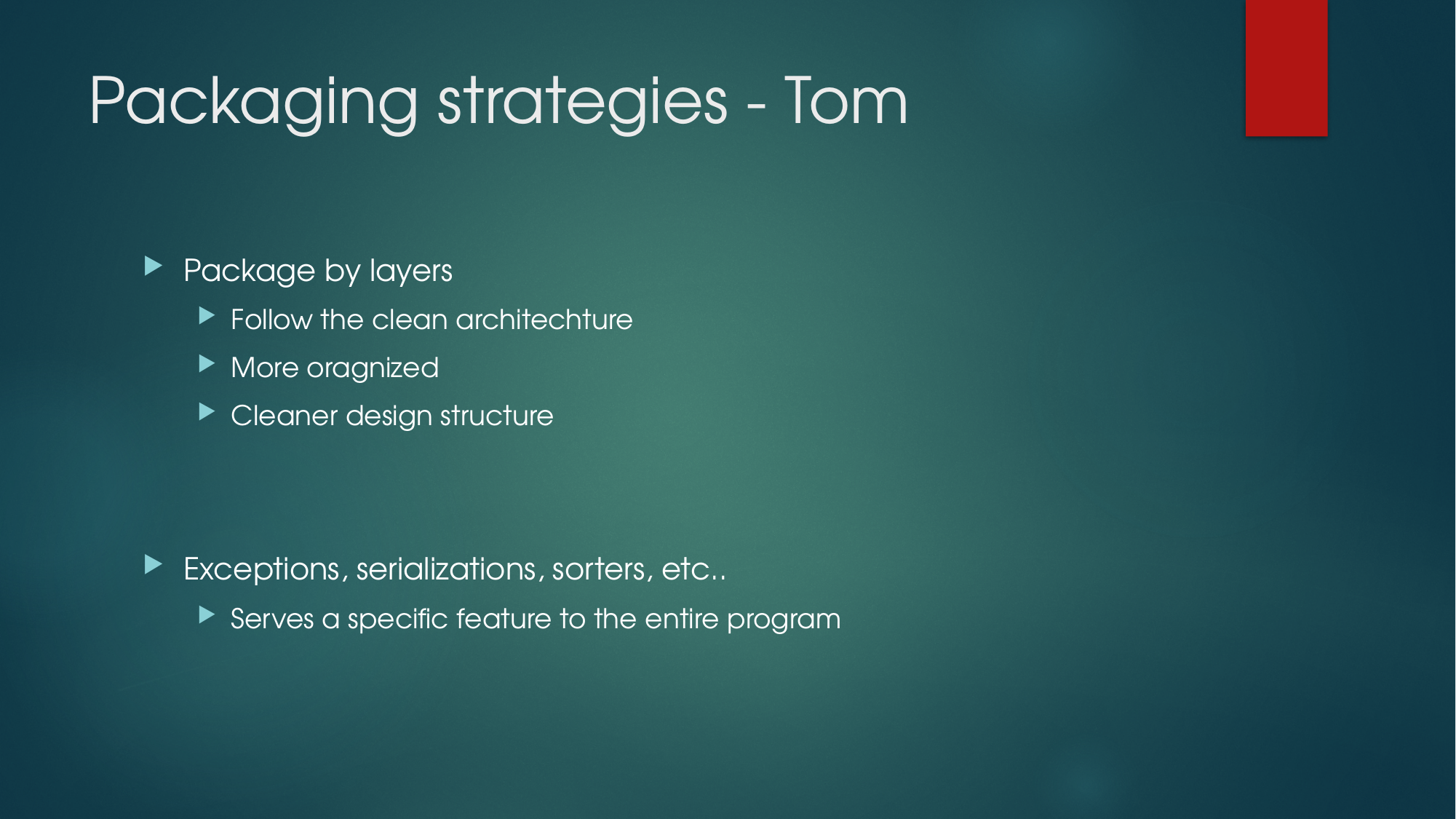

# Packaging strategies - Tom
Package by layers
Follow the clean architechture
More oragnized
Cleaner design structure

Exceptions, serializations, sorters, etc..
Serves a specific feature to the entire program